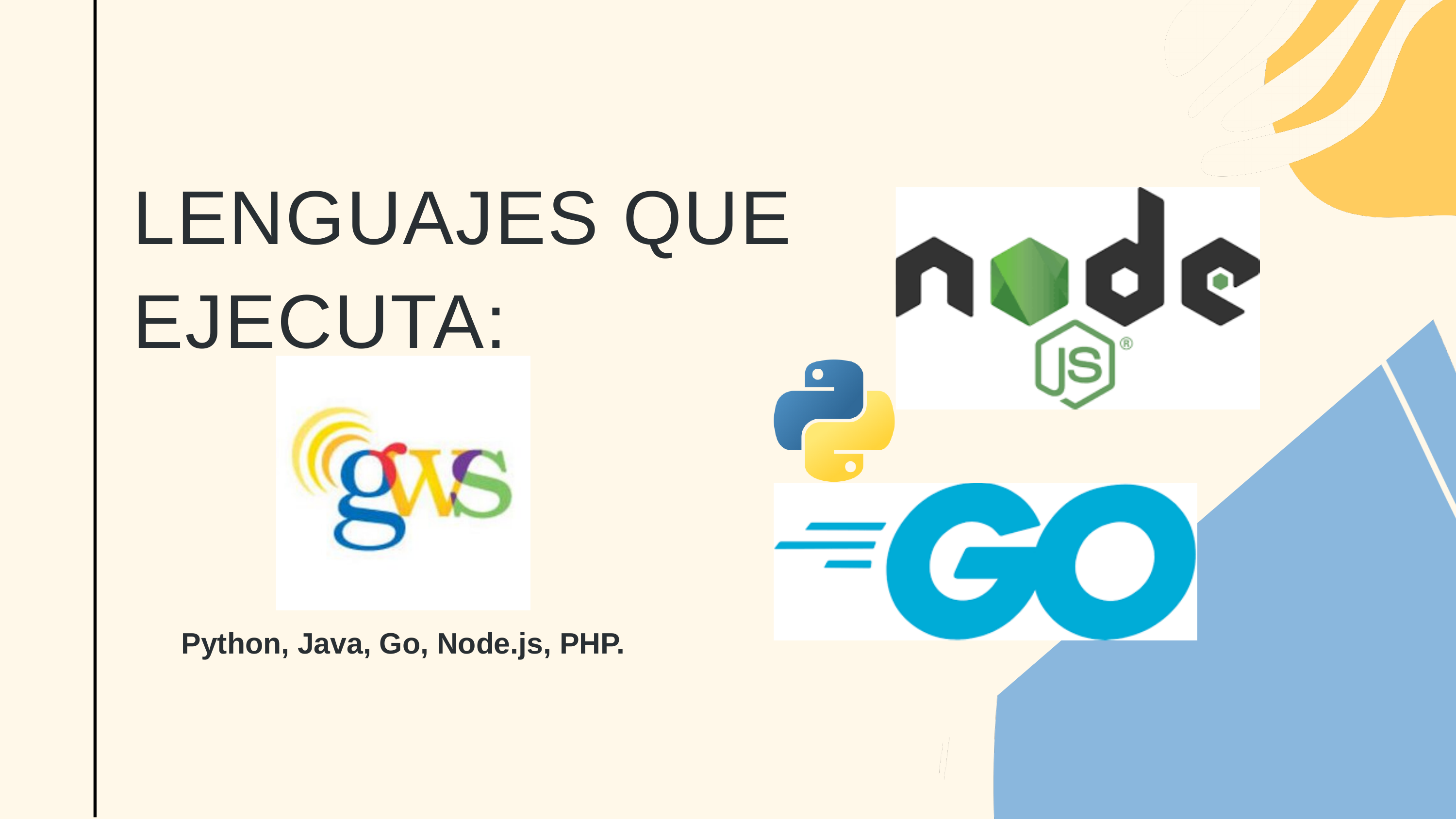

LENGUAJES QUE EJECUTA:

Python, Java, Go, Node.js, PHP.